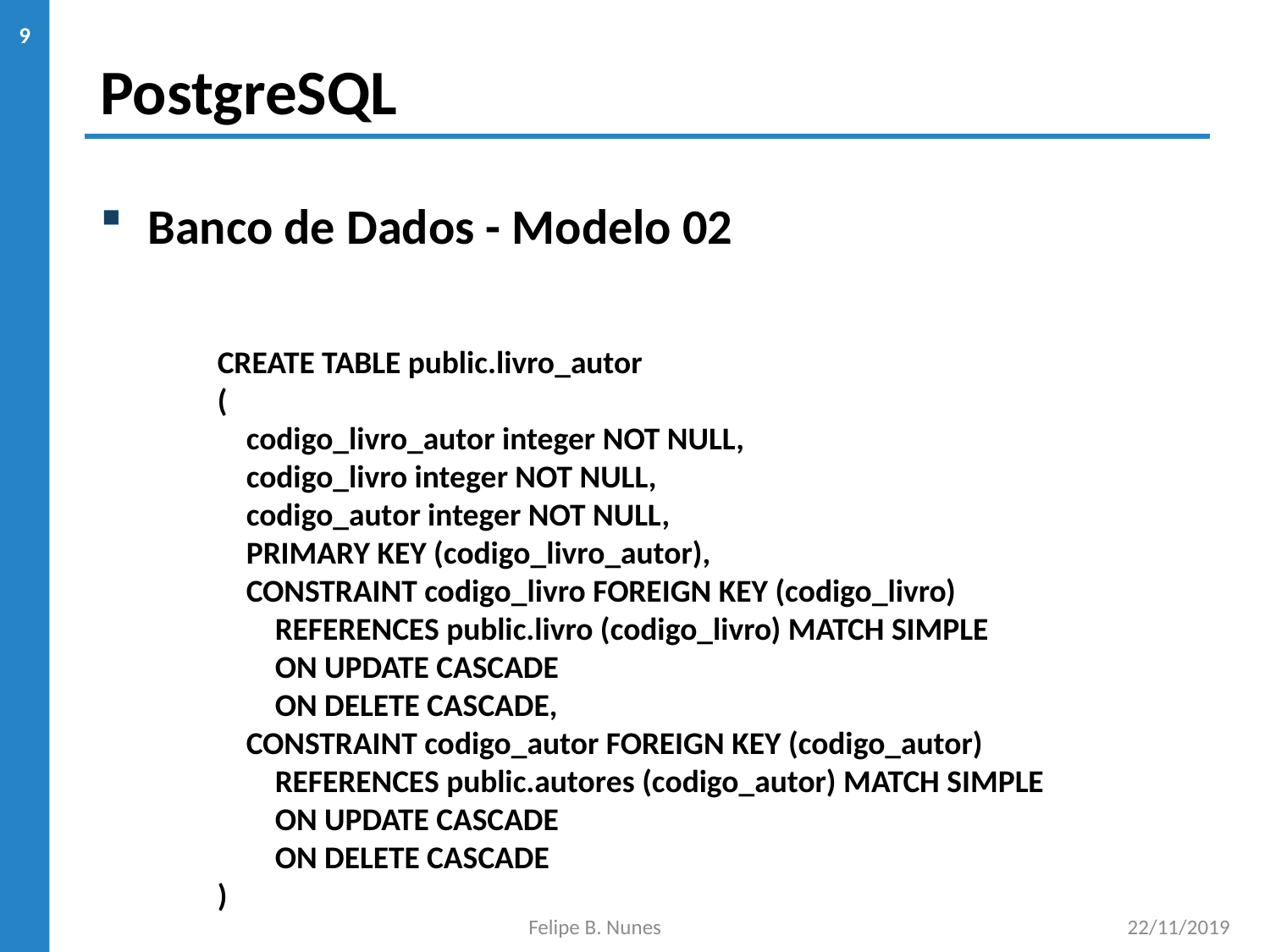

# PostgreSQL
9
Banco de Dados - Modelo 02

CREATE TABLE public.livro_autor
(
    codigo_livro_autor integer NOT NULL,
    codigo_livro integer NOT NULL,
    codigo_autor integer NOT NULL,
    PRIMARY KEY (codigo_livro_autor),
    CONSTRAINT codigo_livro FOREIGN KEY (codigo_livro)
        REFERENCES public.livro (codigo_livro) MATCH SIMPLE
        ON UPDATE CASCADE
        ON DELETE CASCADE,
    CONSTRAINT codigo_autor FOREIGN KEY (codigo_autor)
        REFERENCES public.autores (codigo_autor) MATCH SIMPLE
        ON UPDATE CASCADE
        ON DELETE CASCADE
)
Felipe B. Nunes
22/11/2019